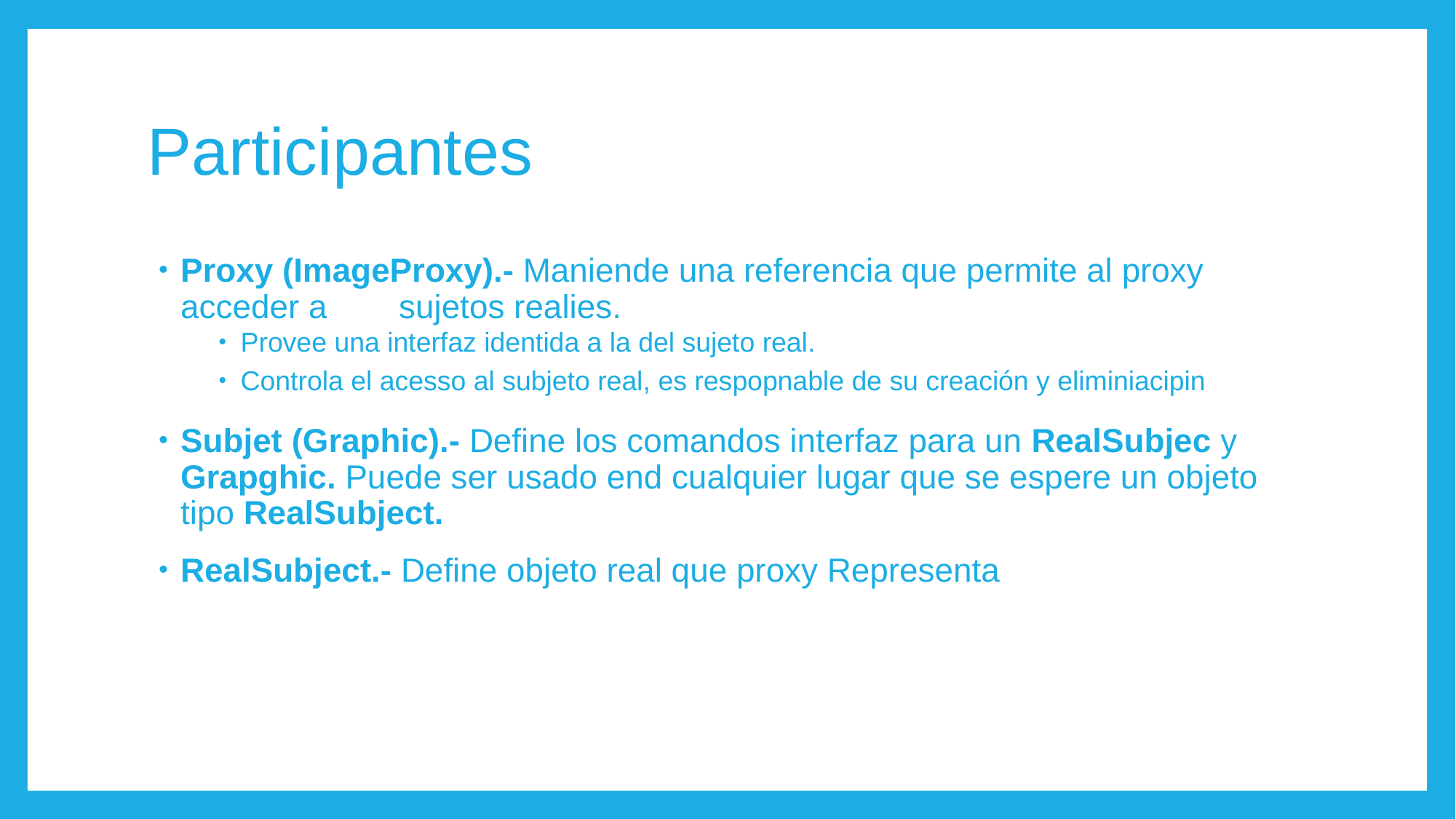

# Participantes
Proxy (ImageProxy).- Maniende una referencia que permite al proxy acceder a 	sujetos realies.
Provee una interfaz identida a la del sujeto real.
Controla el acesso al subjeto real, es respopnable de su creación y eliminiacipin
Subjet (Graphic).- Define los comandos interfaz para un RealSubjec y  Grapghic. Puede ser usado end cualquier lugar que se espere un objeto tipo RealSubject.
RealSubject.- Define objeto real que proxy Representa